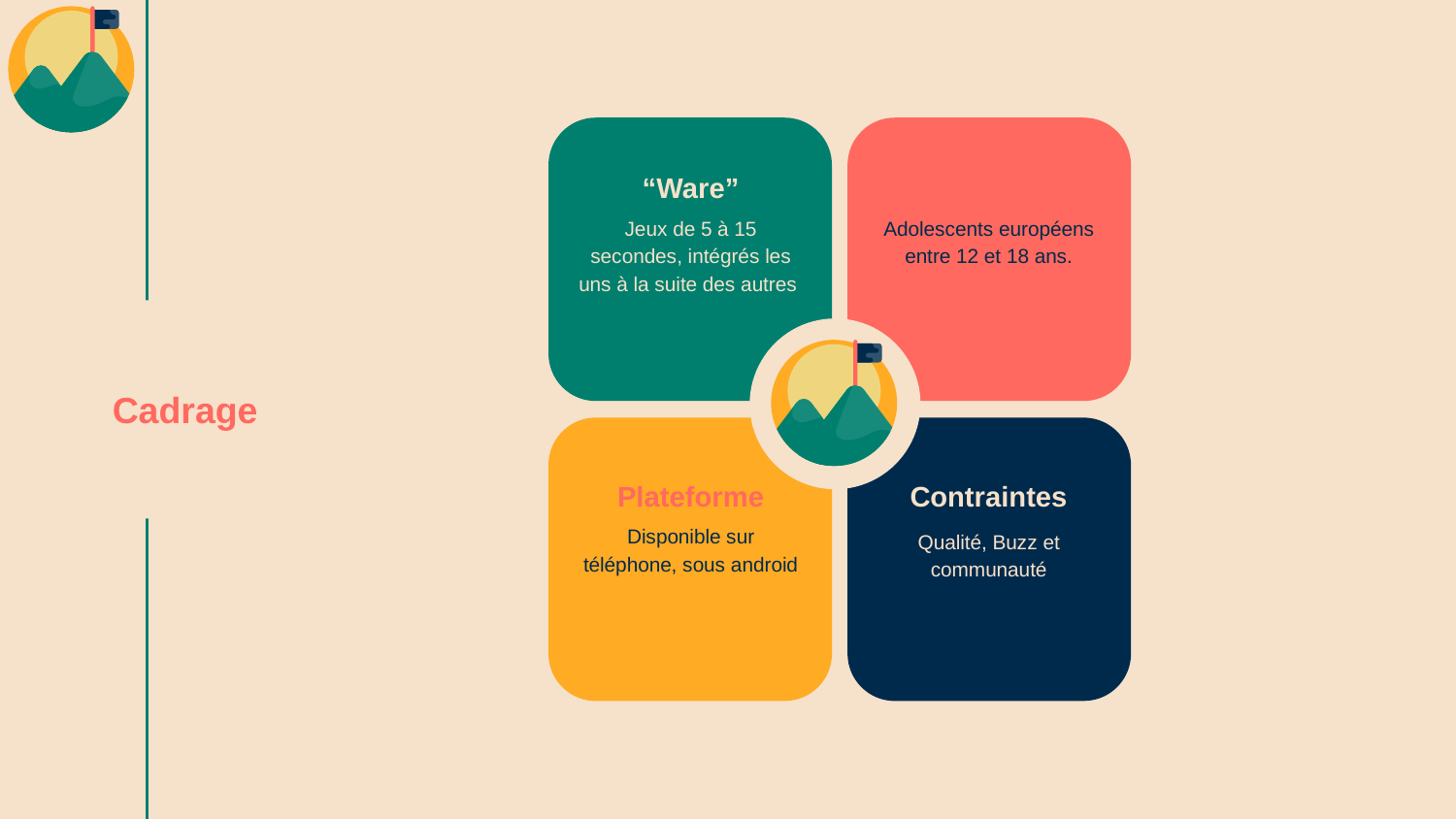

“Ware”
Cible
Jeux de 5 à 15 secondes, intégrés les uns à la suite des autres

Adolescents européens entre 12 et 18 ans.

# Cadrage

Plateforme
Contraintes
Disponible sur téléphone, sous android
Qualité, Buzz et communauté